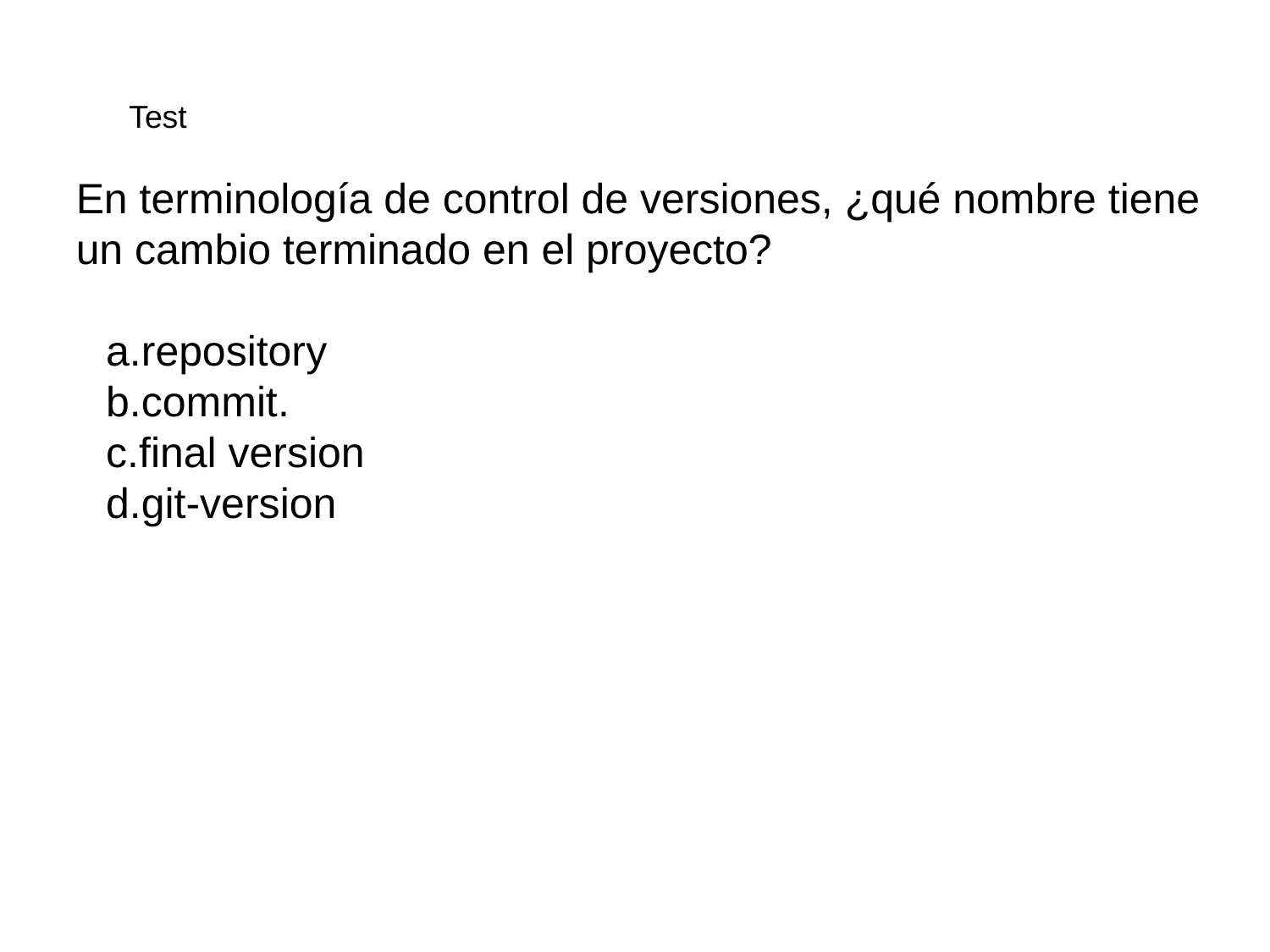

Test

En terminología de control de versiones, ¿qué nombre tiene un cambio terminado en el proyecto?

repository
commit.
final version
git-version